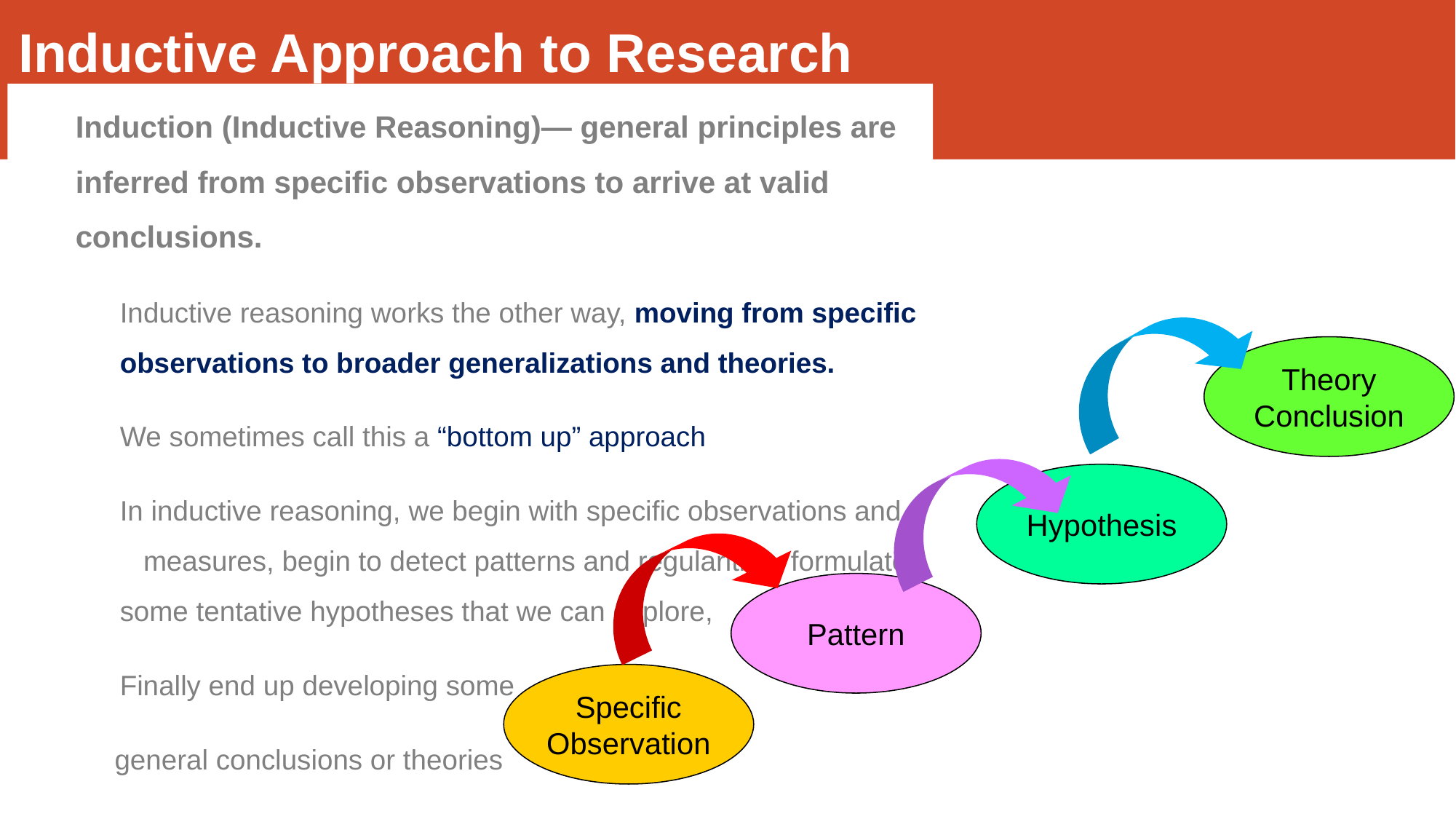

# Inductive Approach to Research
Induction (Inductive Reasoning)— general principles are inferred from specific observations to arrive at valid conclusions.
Inductive reasoning works the other way, moving from specific observations to broader generalizations and theories.
We sometimes call this a “bottom up” approach
In inductive reasoning, we begin with specific observations and      measures, begin to detect patterns and regularities, formulate some tentative hypotheses that we can explore,
Finally end up developing some
     general conclusions or theories

Theory
Conclusion
Hypothesis

Pattern
Specific
Observation